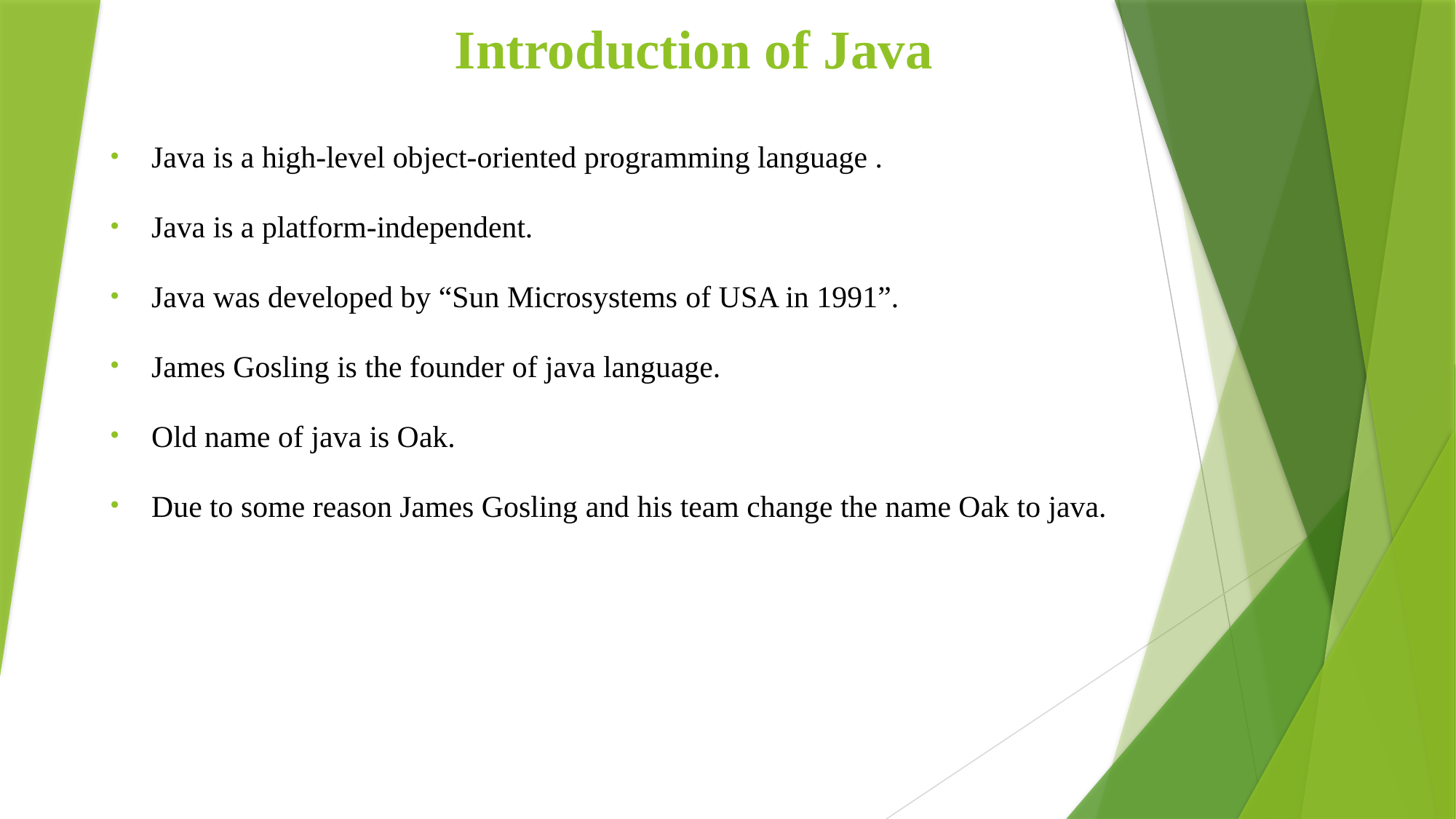

# Introduction of Java
Java is a high-level object-oriented programming language .
Java is a platform-independent.
Java was developed by “Sun Microsystems of USA in 1991”.
James Gosling is the founder of java language.
Old name of java is Oak.
Due to some reason James Gosling and his team change the name Oak to java.